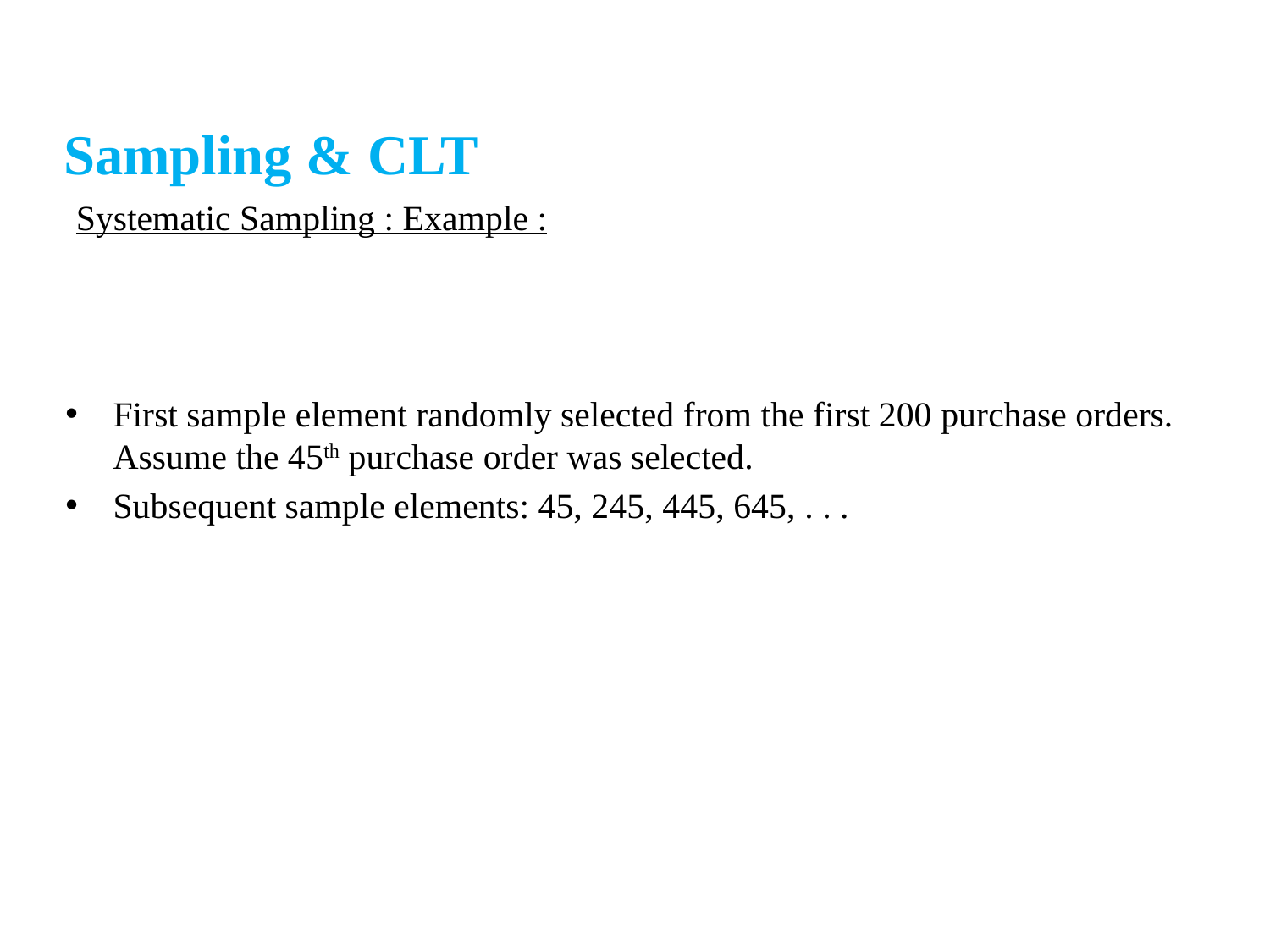

Sampling & CLT

Systematic Sampling : Example :

First sample element randomly selected from the first 200 purchase orders. Assume the 45th purchase order was selected.
Subsequent sample elements: 45, 245, 445, 645, . . .